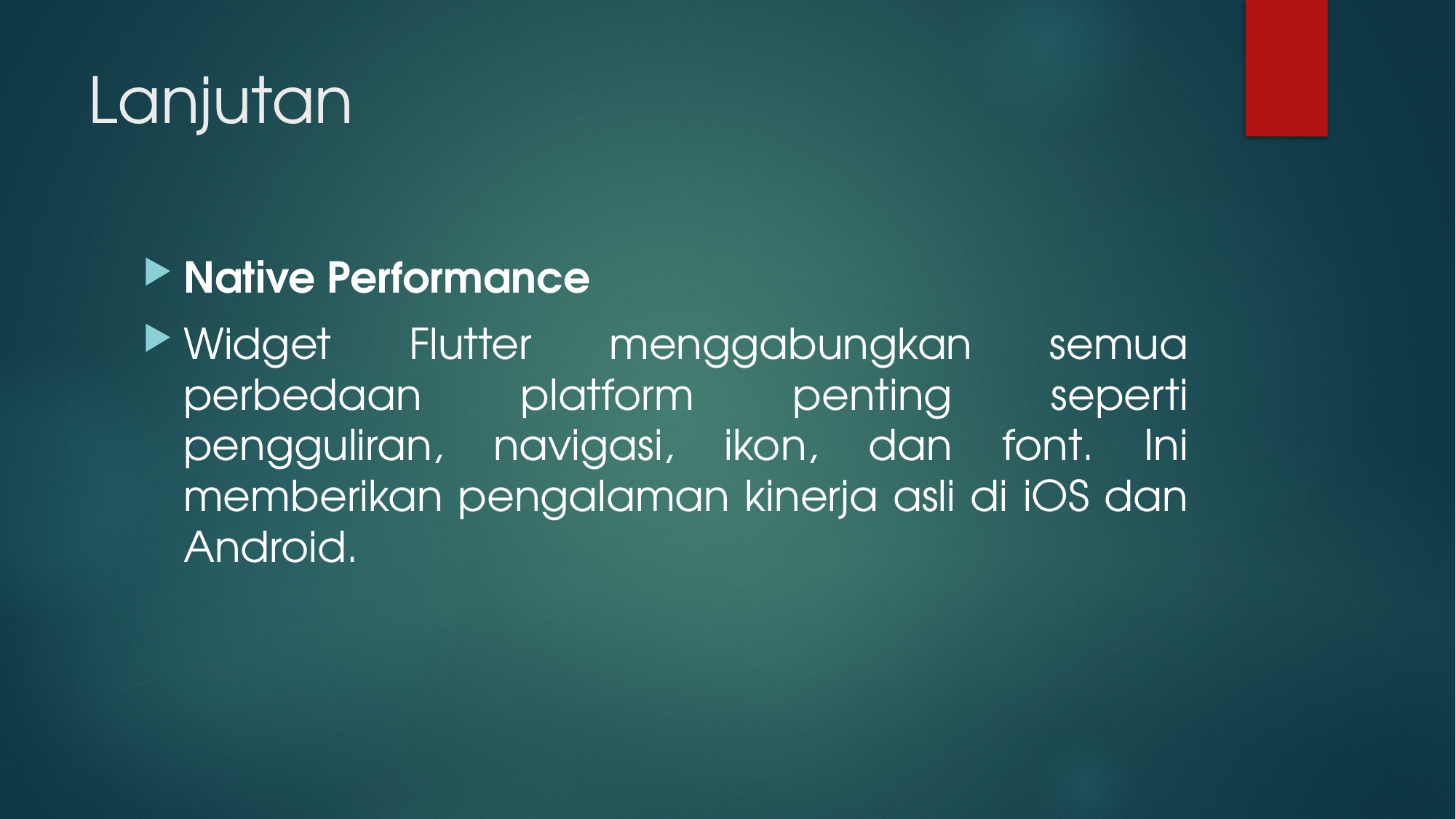

# Lanjutan
Native Performance
Widget Flutter menggabungkan semua perbedaan platform penting seperti pengguliran, navigasi, ikon, dan font. Ini memberikan pengalaman kinerja asli di iOS dan Android.